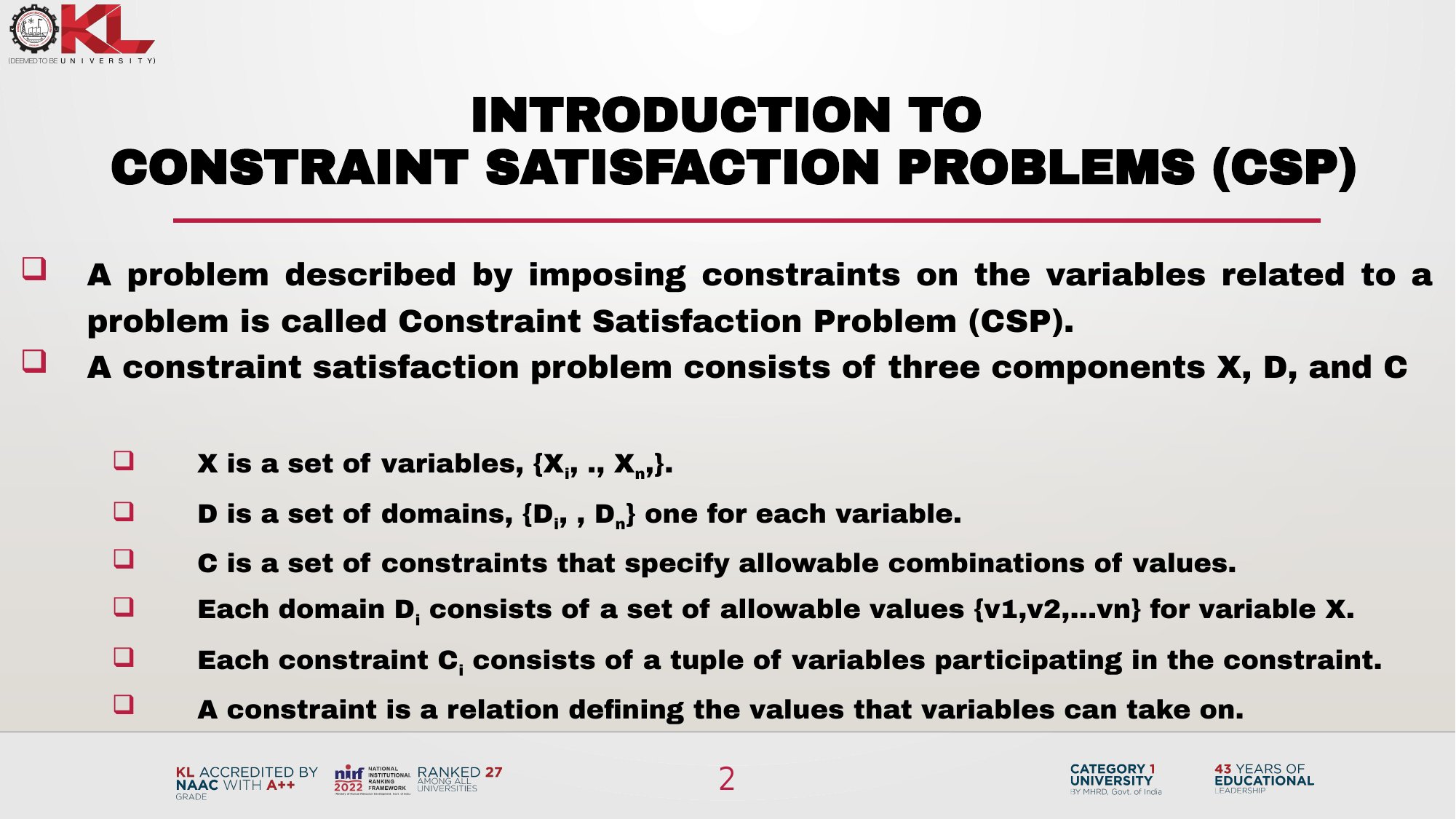

# Introduction to Constraint satisfaction problems (CSP)
A problem described by imposing constraints on the variables related to a problem is called Constraint Satisfaction Problem (CSP).
A constraint satisfaction problem consists of three components X, D, and C

X is a set of variables, {Xi, ., Xn,}.
D is a set of domains, {Di, , Dn} one for each variable.
C is a set of constraints that specify allowable combinations of values.
Each domain Di consists of a set of allowable values {v1,v2,…vn} for variable X.
Each constraint Ci consists of a tuple of variables participating in the constraint.
A constraint is a relation defining the values that variables can take on.

2